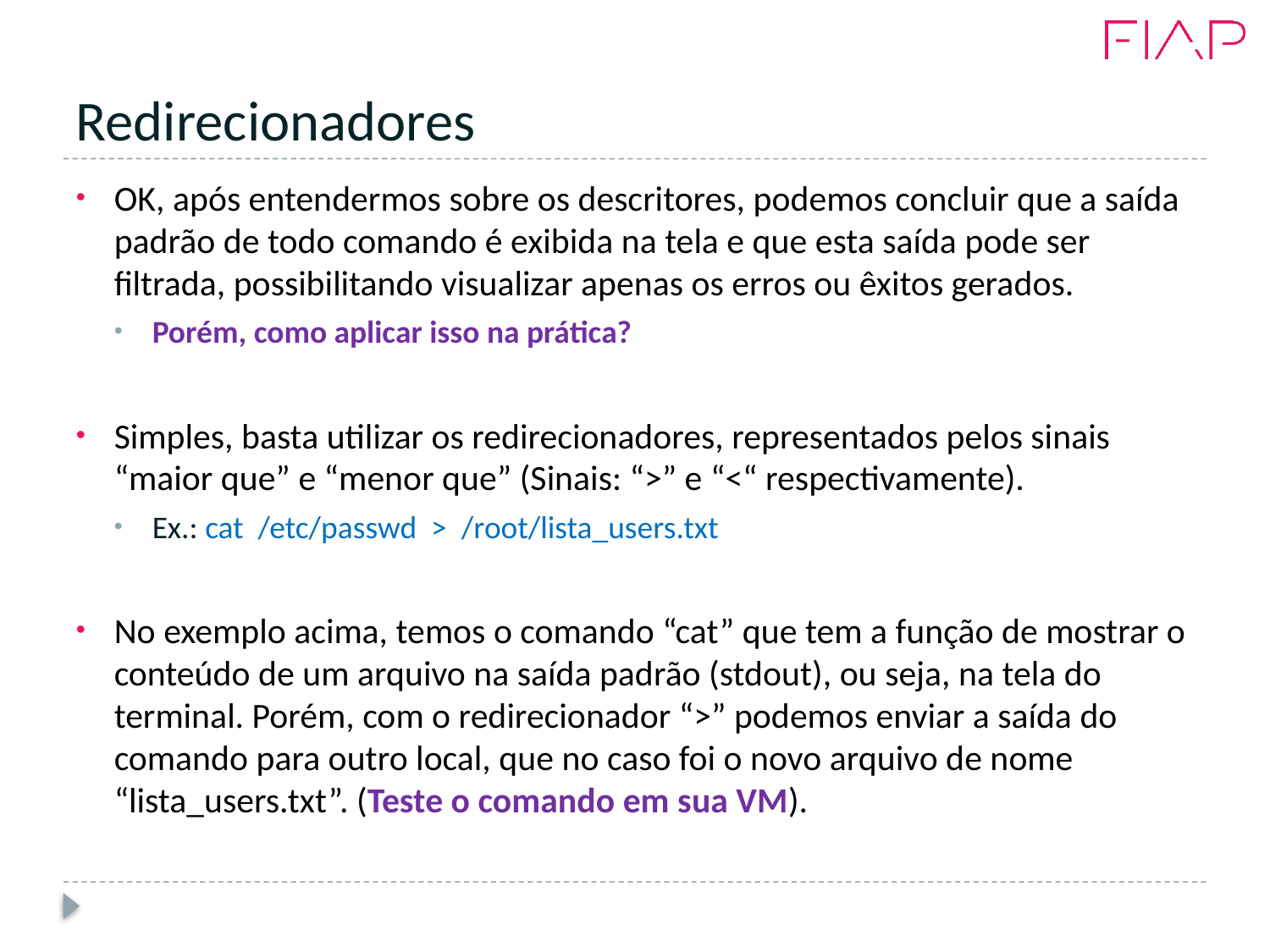

# Redirecionadores
OK, após entendermos sobre os descritores, podemos concluir que a saída padrão de todo comando é exibida na tela e que esta saída pode ser filtrada, possibilitando visualizar apenas os erros ou êxitos gerados.
Porém, como aplicar isso na prática?

Simples, basta utilizar os redirecionadores, representados pelos sinais “maior que” e “menor que” (Sinais: “>” e “<“ respectivamente).
Ex.: cat  /etc/passwd  >  /root/lista_users.txt

No exemplo acima, temos o comando “cat” que tem a função de mostrar o conteúdo de um arquivo na saída padrão (stdout), ou seja, na tela do terminal. Porém, com o redirecionador “>” podemos enviar a saída do comando para outro local, que no caso foi o novo arquivo de nome “lista_users.txt”. (Teste o comando em sua VM).